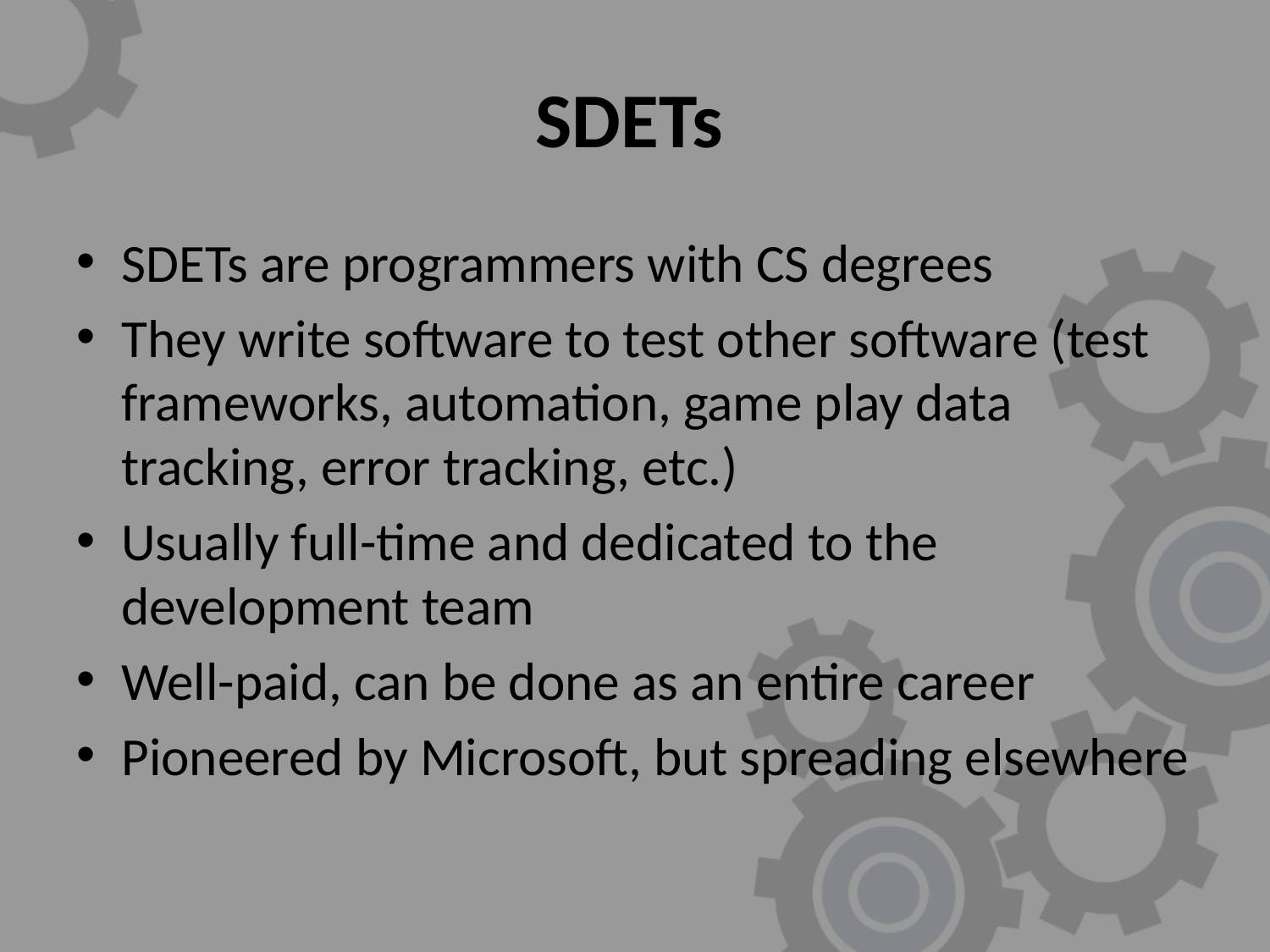

# SDETs
SDETs are programmers with CS degrees
They write software to test other software (test frameworks, automation, game play data tracking, error tracking, etc.)
Usually full-time and dedicated to the development team
Well-paid, can be done as an entire career
Pioneered by Microsoft, but spreading elsewhere